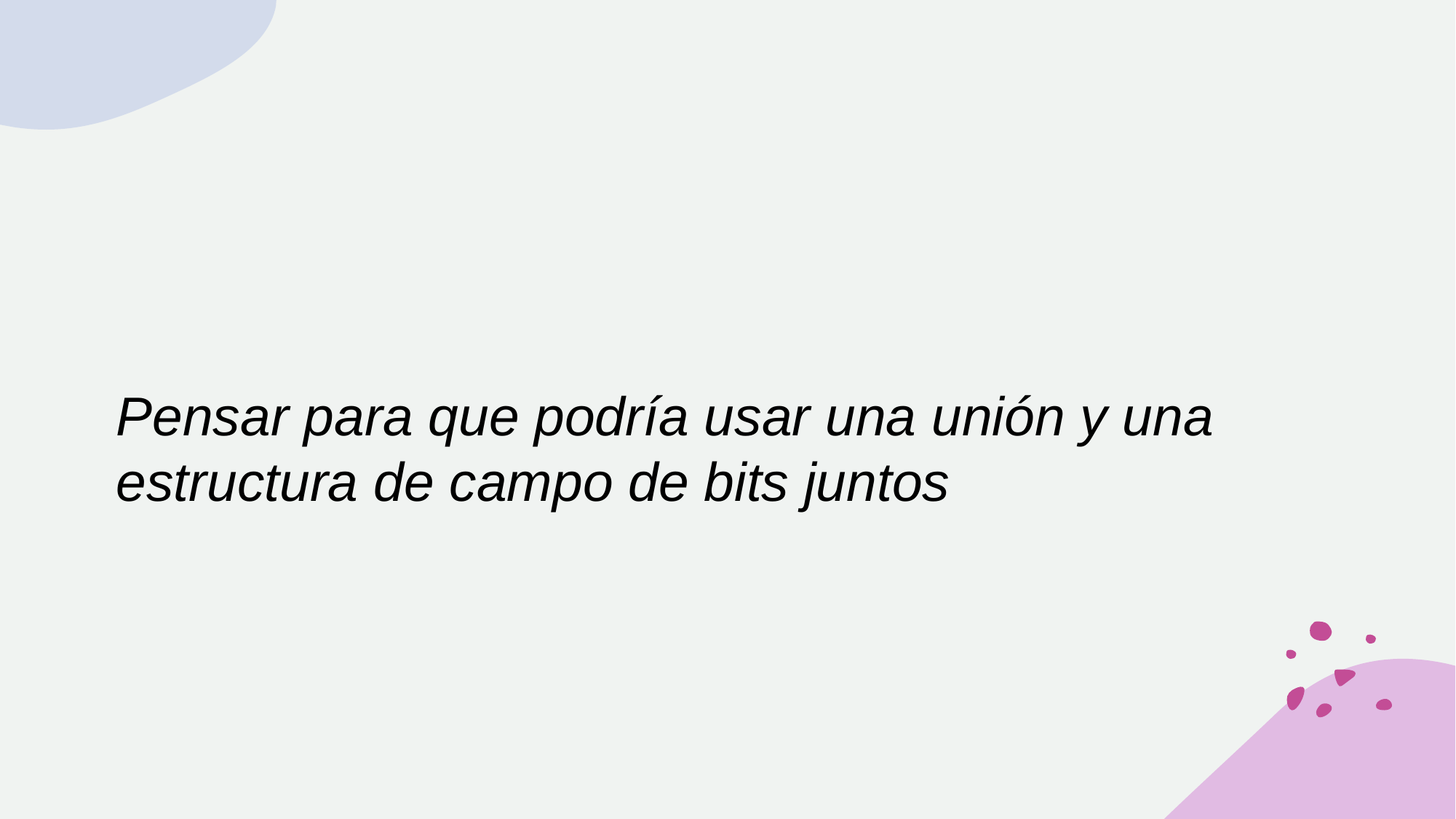

# Pensar para que podría usar una unión y una estructura de campo de bits juntos